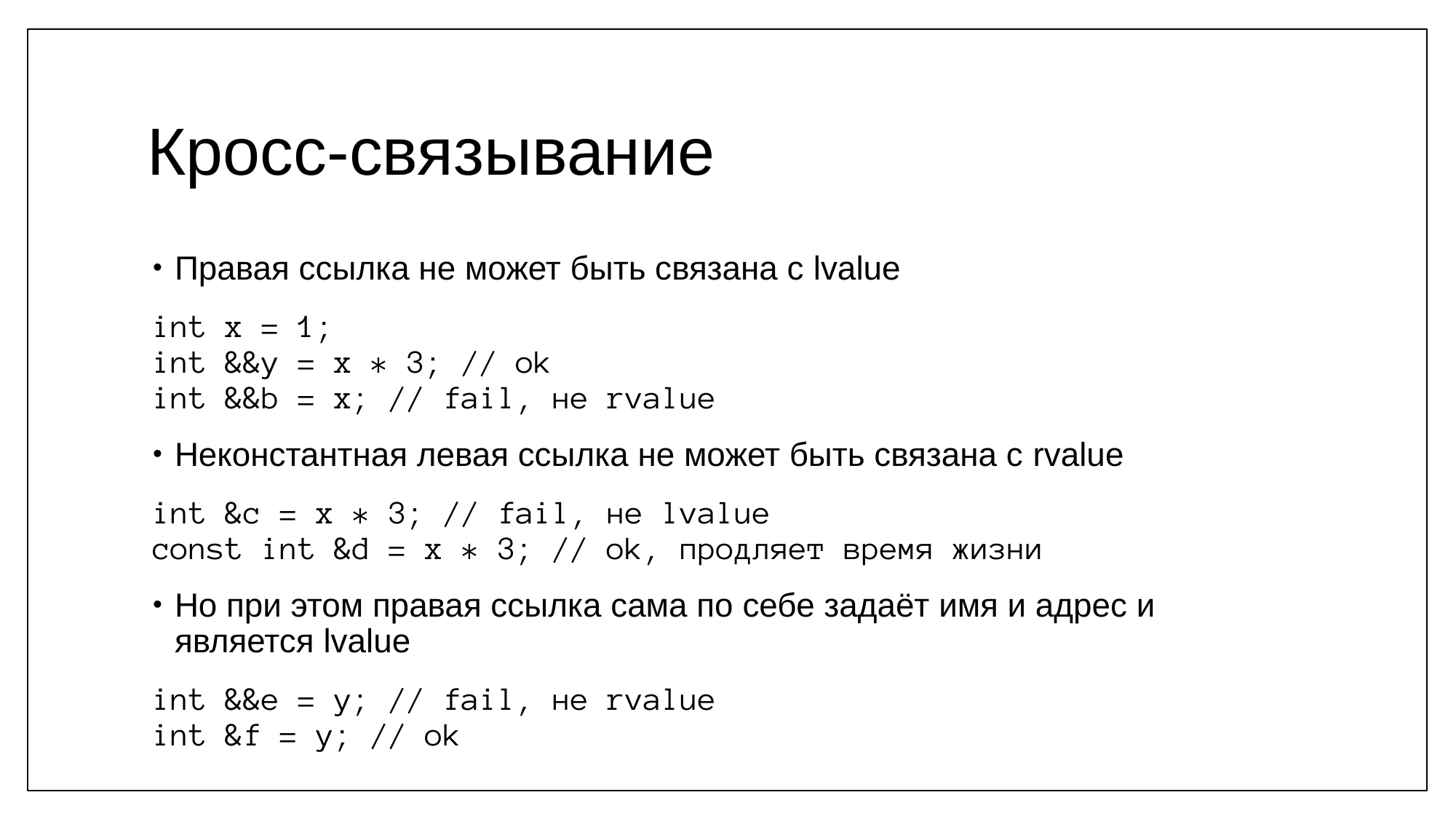

# Кросс-связывание
Правая ссылка не может быть связана с lvalue
int x = 1;
int &&y = x * 3; // ok
int &&b = x; // fail, не rvalue
Неконстантная левая ссылка не может быть связана с rvalue
int &c = x * 3; // fail, не lvalue
const int &d = x * 3; // ok, продляет время жизни
Но при этом правая ссылка сама по себе задаёт имя и адрес и является lvalue
int &&e = y; // fail, не rvalue
int &f = y; // ok